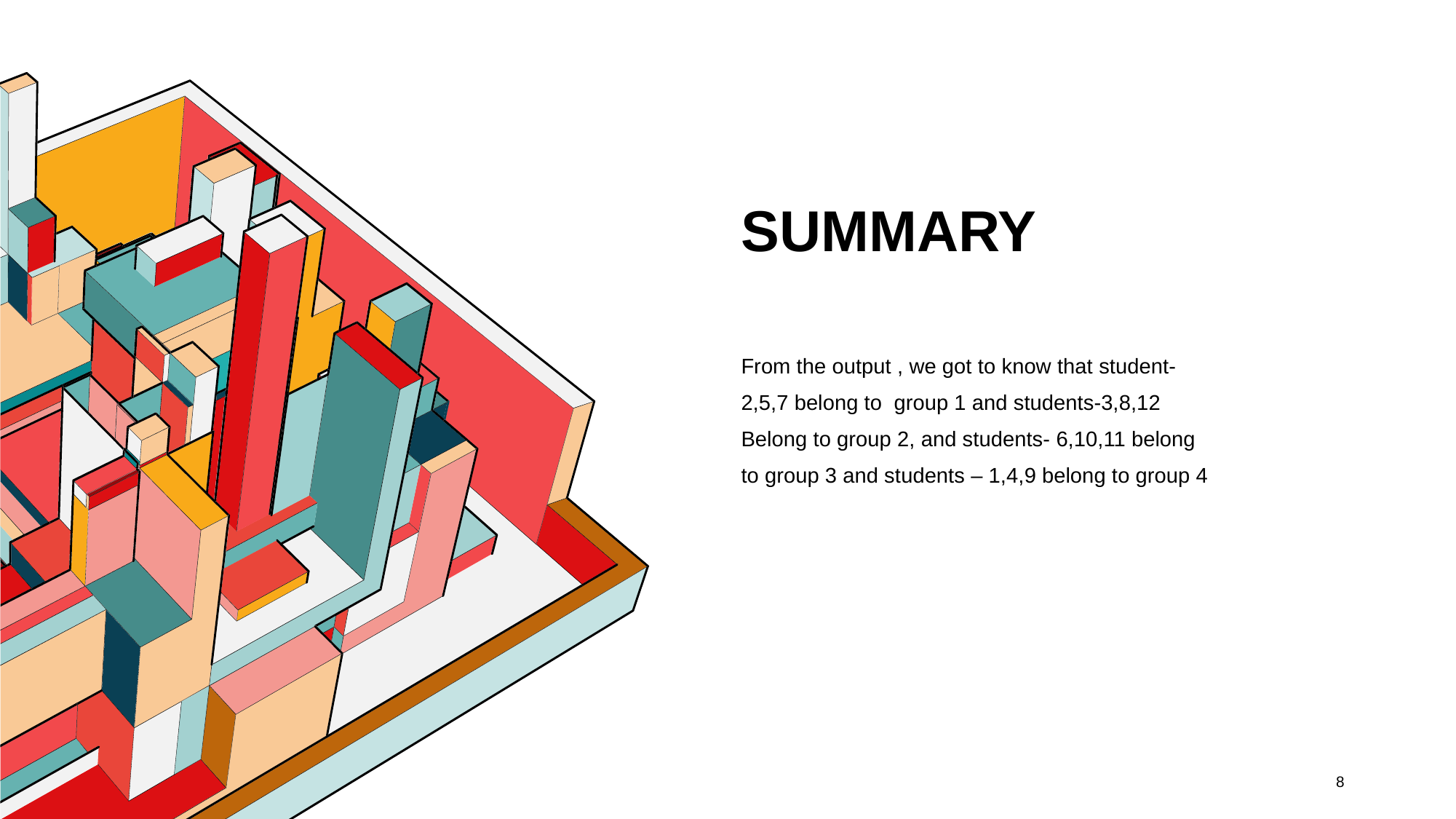

# SUMMARY
From the output , we got to know that student-2,5,7 belong to  group 1 and students-3,8,12 Belong to group 2, and students- 6,10,11 belong to group 3 and students – 1,4,9 belong to group 4

8